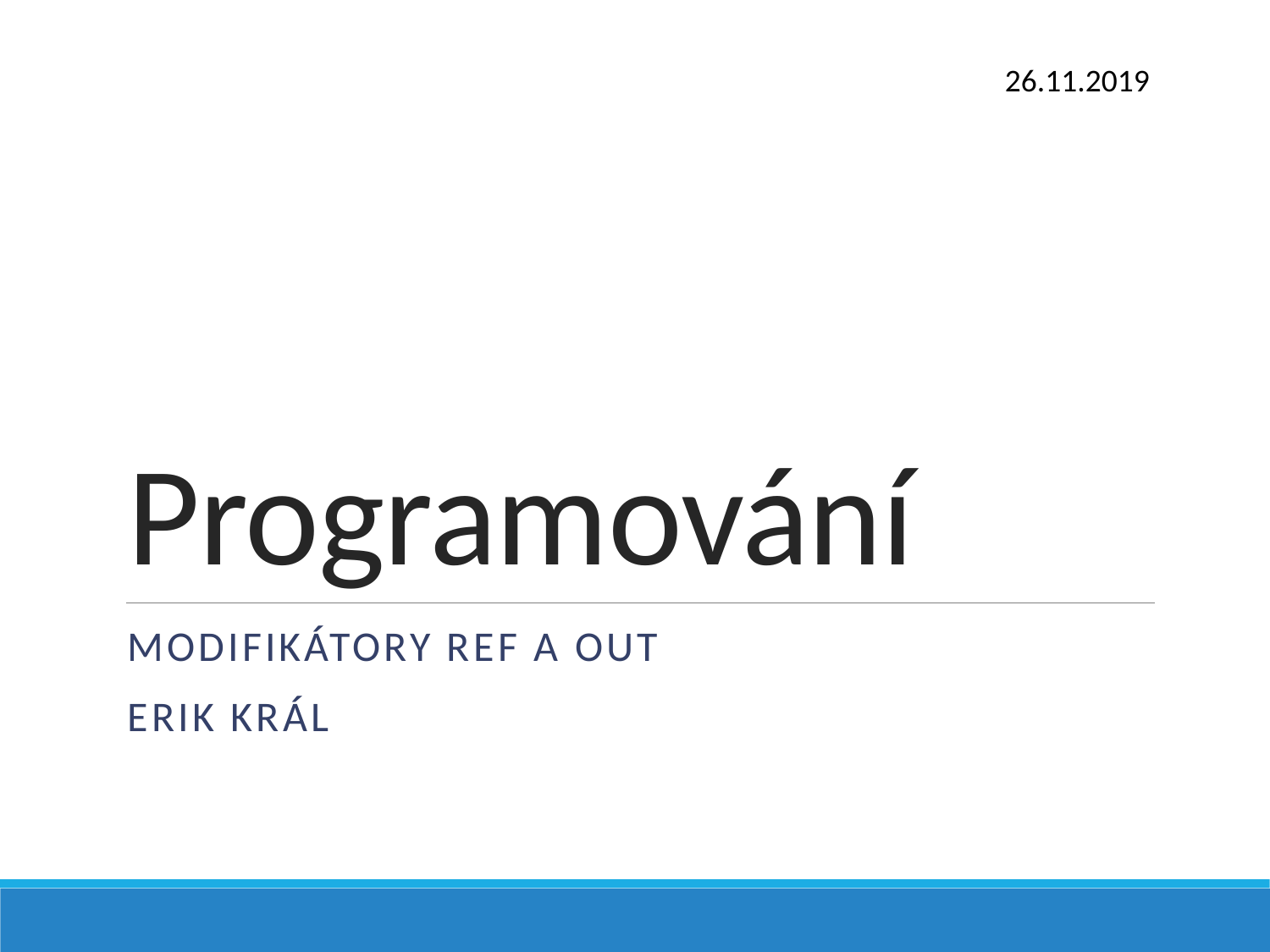

26.11.2019
# Programování
Modifikátory ref a OuT
Erik Král